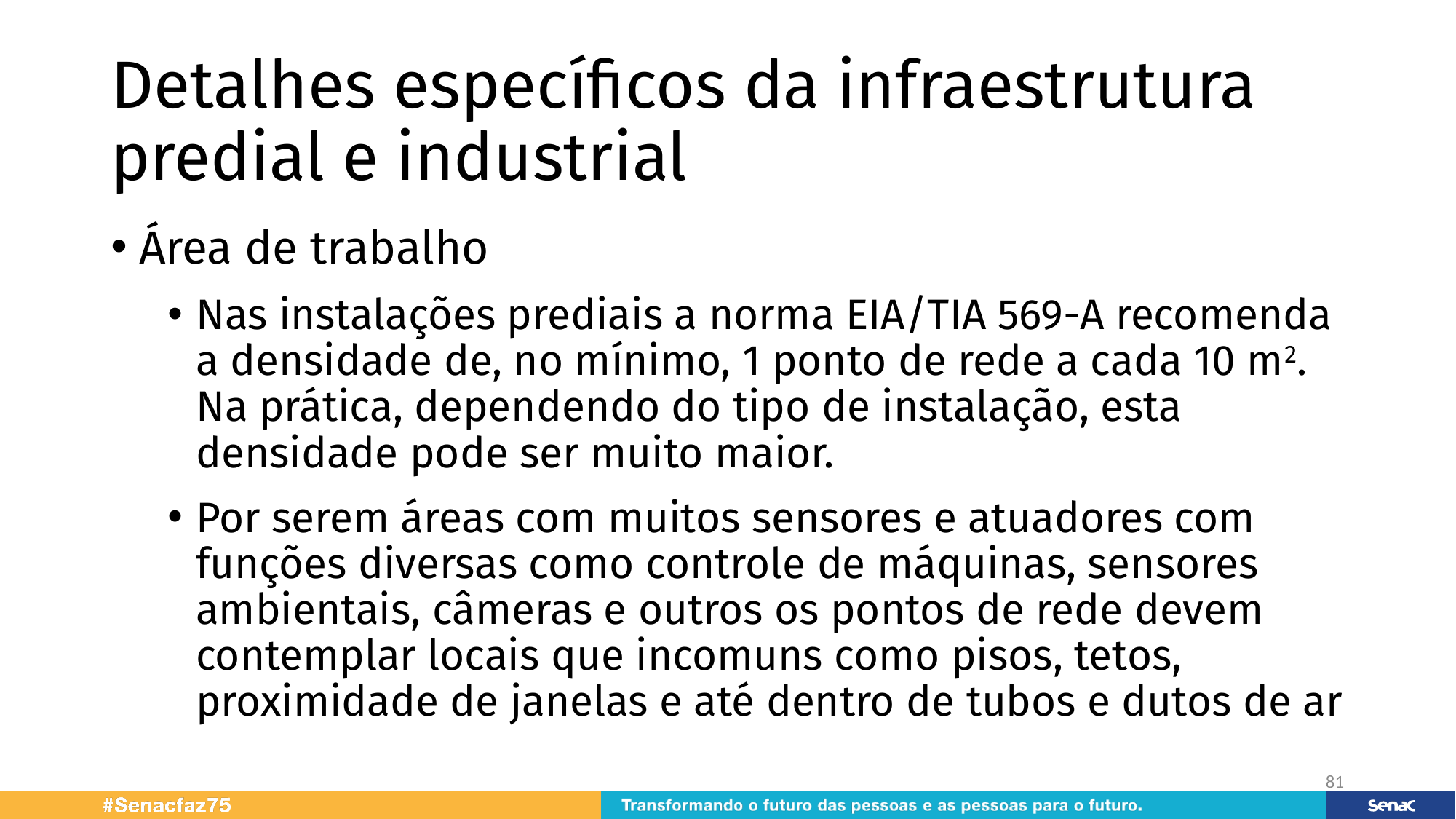

# Detalhes específicos da infraestrutura predial e industrial
Área de trabalho
Nas instalações prediais a norma EIA/TIA 569-A recomenda a densidade de, no mínimo, 1 ponto de rede a cada 10 m2. Na prática, dependendo do tipo de instalação, esta densidade pode ser muito maior.
Por serem áreas com muitos sensores e atuadores com funções diversas como controle de máquinas, sensores ambientais, câmeras e outros os pontos de rede devem contemplar locais que incomuns como pisos, tetos, proximidade de janelas e até dentro de tubos e dutos de ar
81